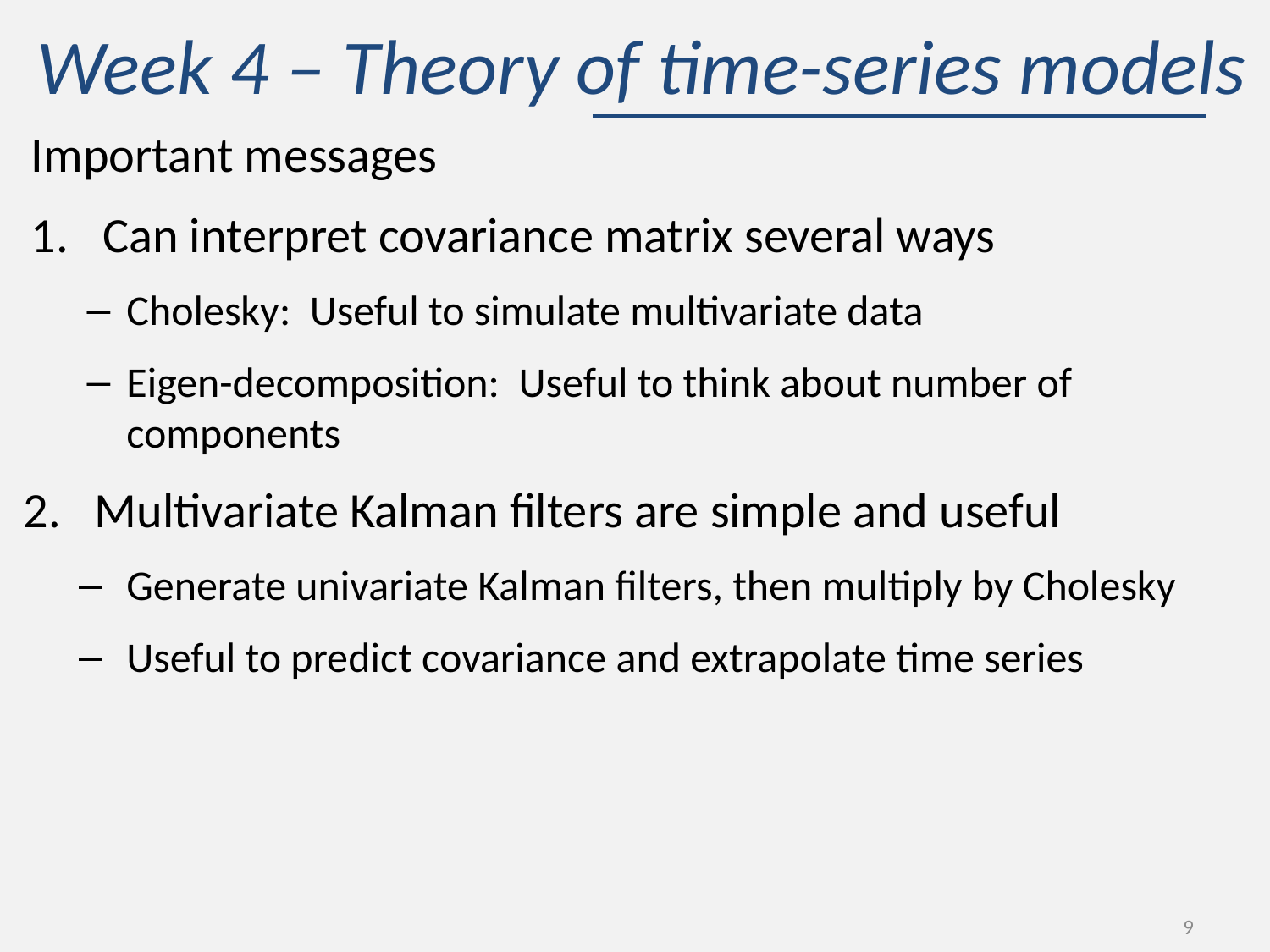

# Week 4 – Theory of time-series models
Important messages
Can interpret covariance matrix several ways
Cholesky:  Useful to simulate multivariate data
Eigen-decomposition:  Useful to think about number of components
Multivariate Kalman filters are simple and useful
Generate univariate Kalman filters, then multiply by Cholesky
Useful to predict covariance and extrapolate time series

9